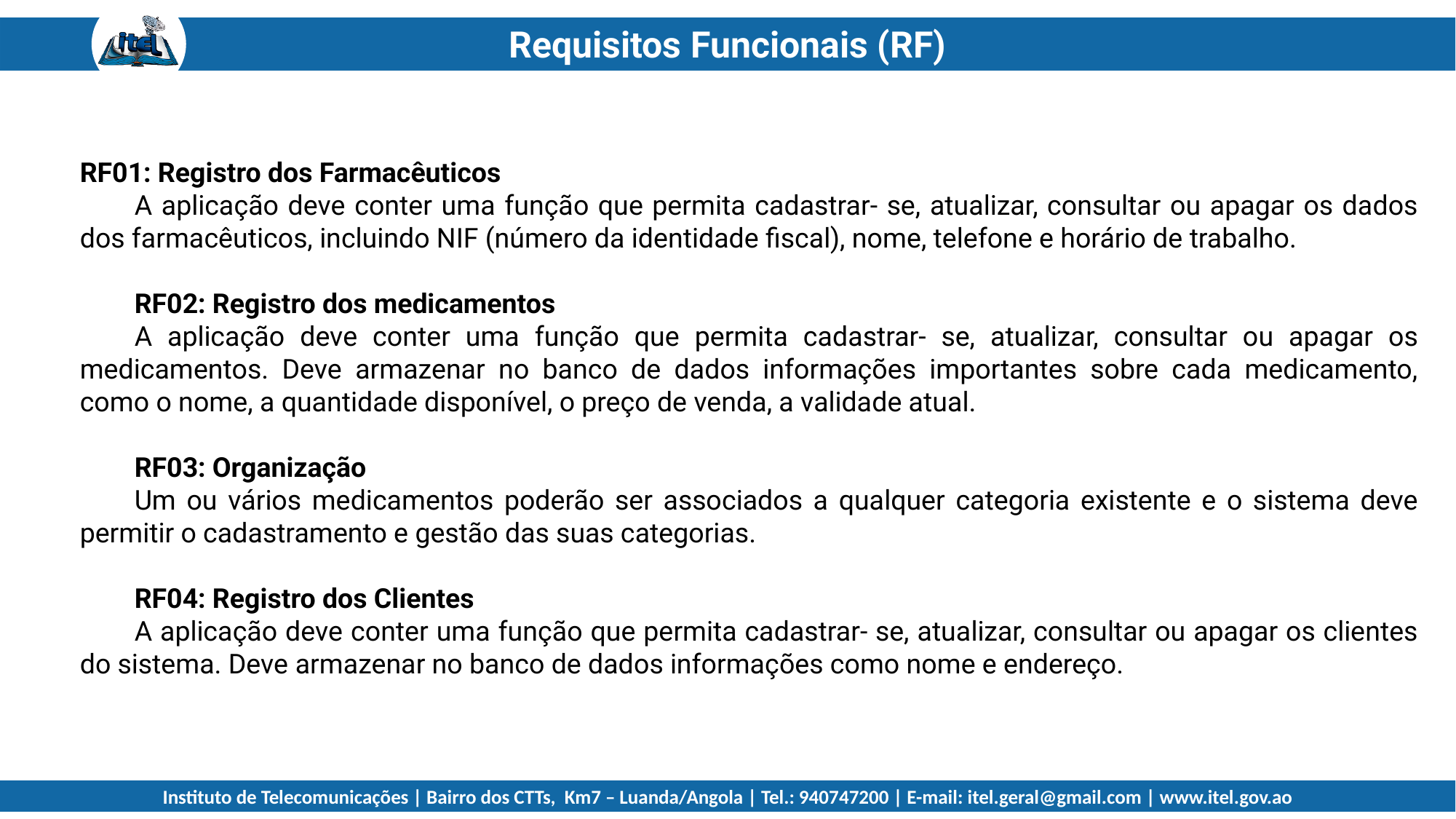

Requisitos Funcionais (RF)
RF01: Registro dos Farmacêuticos
A aplicação deve conter uma função que permita cadastrar- se, atualizar, consultar ou apagar os dados dos farmacêuticos, incluindo NIF (número da identidade fiscal), nome, telefone e horário de trabalho.

RF02: Registro dos medicamentos
A aplicação deve conter uma função que permita cadastrar- se, atualizar, consultar ou apagar os medicamentos. Deve armazenar no banco de dados informações importantes sobre cada medicamento, como o nome, a quantidade disponível, o preço de venda, a validade atual.

RF03: Organização
Um ou vários medicamentos poderão ser associados a qualquer categoria existente e o sistema deve permitir o cadastramento e gestão das suas categorias.

RF04: Registro dos Clientes
A aplicação deve conter uma função que permita cadastrar- se, atualizar, consultar ou apagar os clientes do sistema. Deve armazenar no banco de dados informações como nome e endereço.